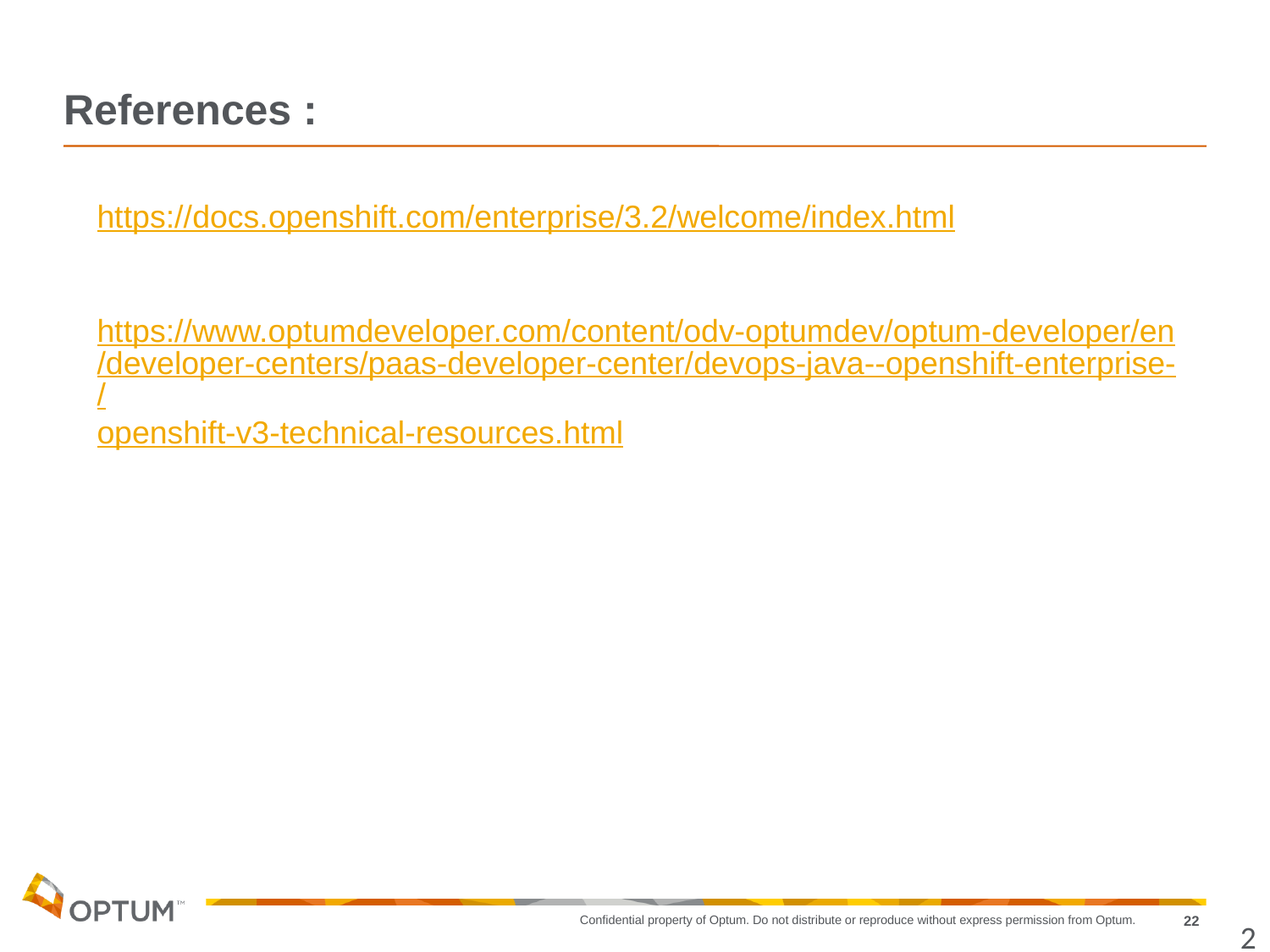

# References :

https://docs.openshift.com/enterprise/3.2/welcome/index.html

https://www.optumdeveloper.com/content/odv-optumdev/optum-developer/en/developer-centers/paas-developer-center/devops-java--openshift-enterprise-/openshift-v3-technical-resources.html

ion
Challenges
Results

22